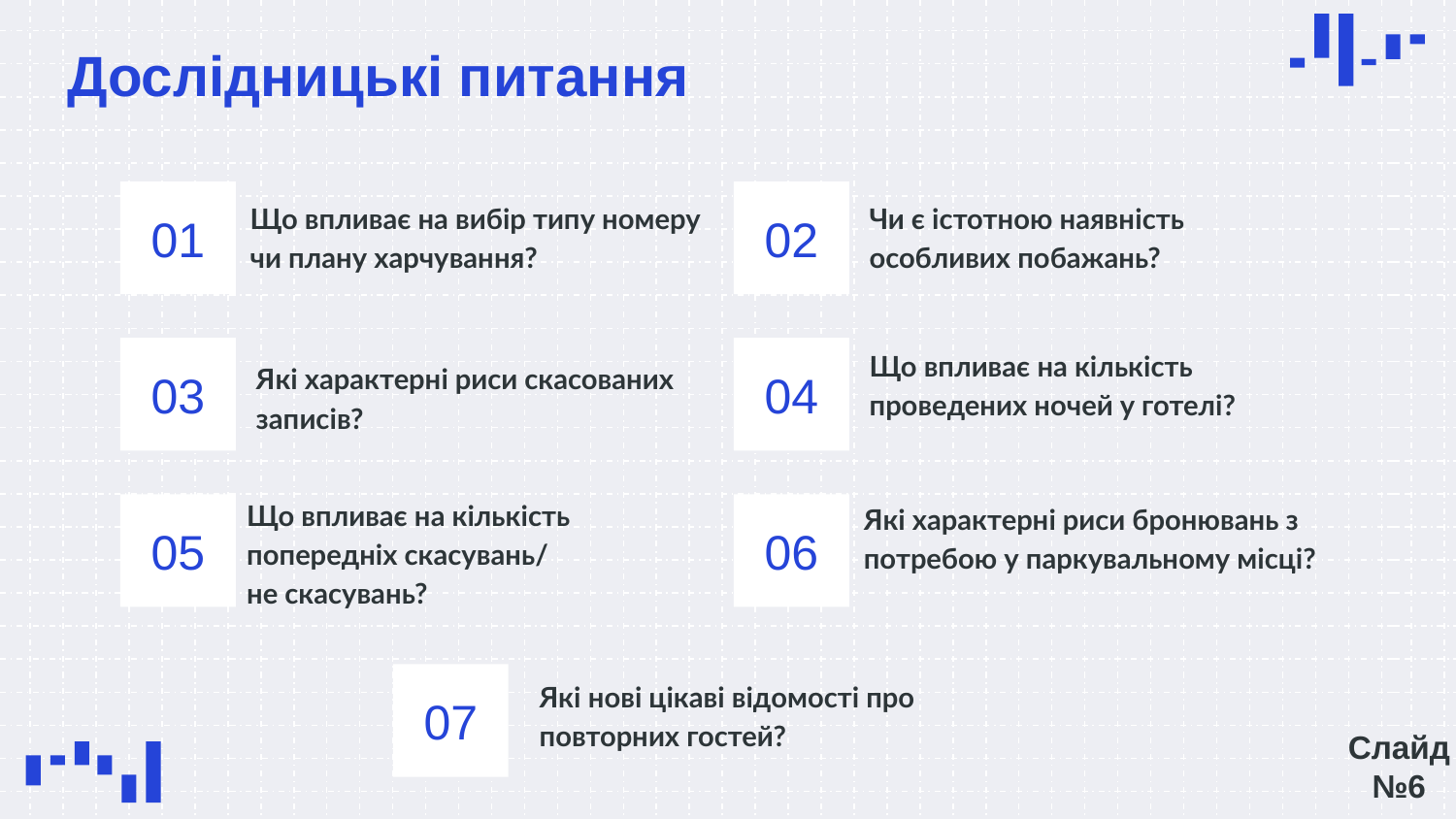

# Дослідницькі питання
01
Що впливає на вибір типу номеру чи плану харчування?
02
Чи є істотною наявність особливих побажань?
Що впливає на кількість проведених ночей у готелі?
03
04
Які характерні риси скасованих записів?
Що впливає на кількість попередніх скасувань/
не скасувань?
Які характерні риси бронювань з потребою у паркувальному місці?
05
06
Які нові цікаві відомості про повторних гостей?
07
Слайд №6